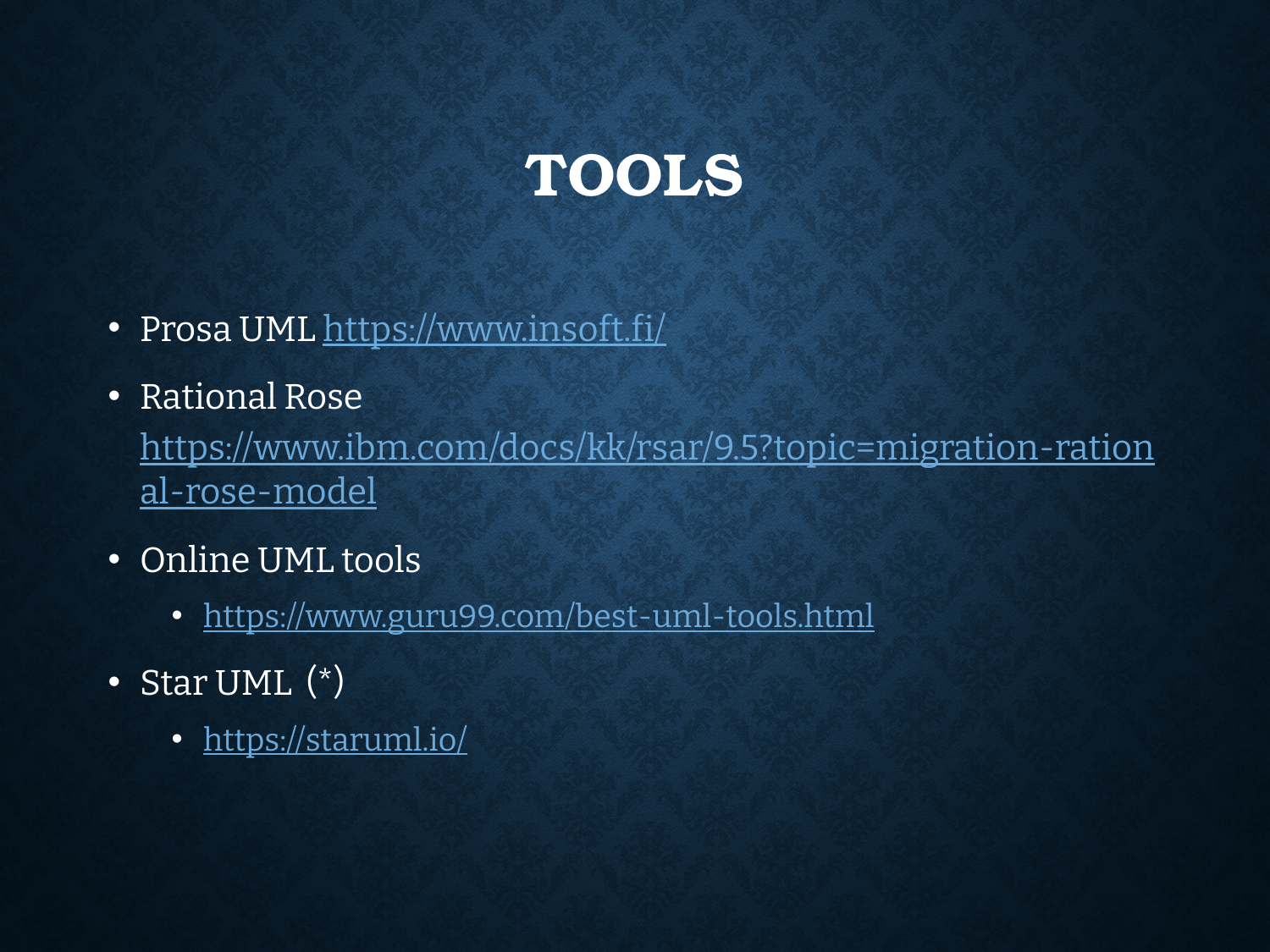

# Tools
Prosa UML https://www.insoft.fi/
Rational Rose https://www.ibm.com/docs/kk/rsar/9.5?topic=migration-rational-rose-model
Online UML tools
https://www.guru99.com/best-uml-tools.html
Star UML  (*)
https://staruml.io/